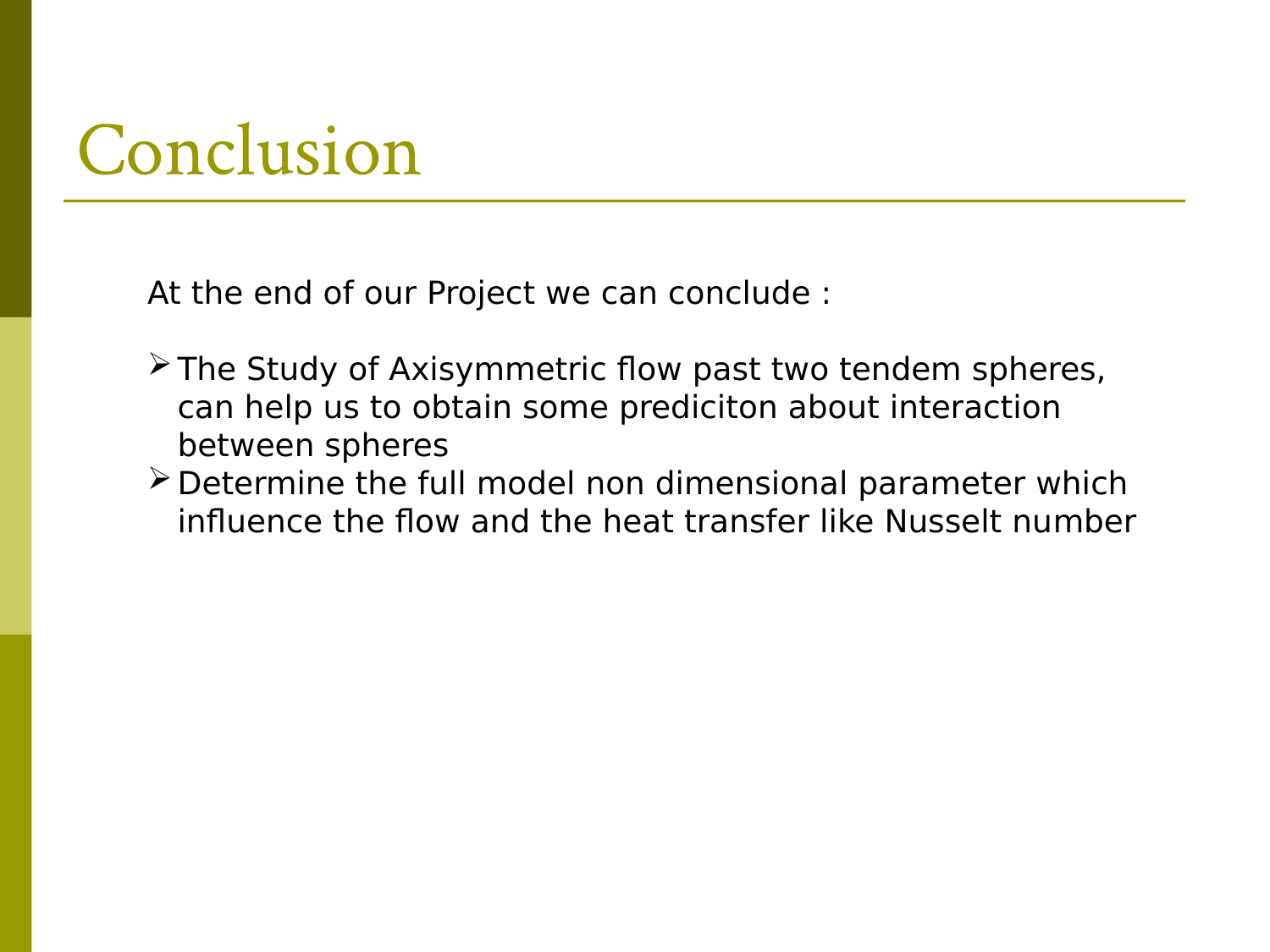

# Conclusion
At the end of our Project we can conclude :

The Study of Axisymmetric flow past two tendem spheres, can help us to obtain some prediciton about interaction between spheres
Determine the full model non dimensional parameter which influence the flow and the heat transfer like Nusselt number